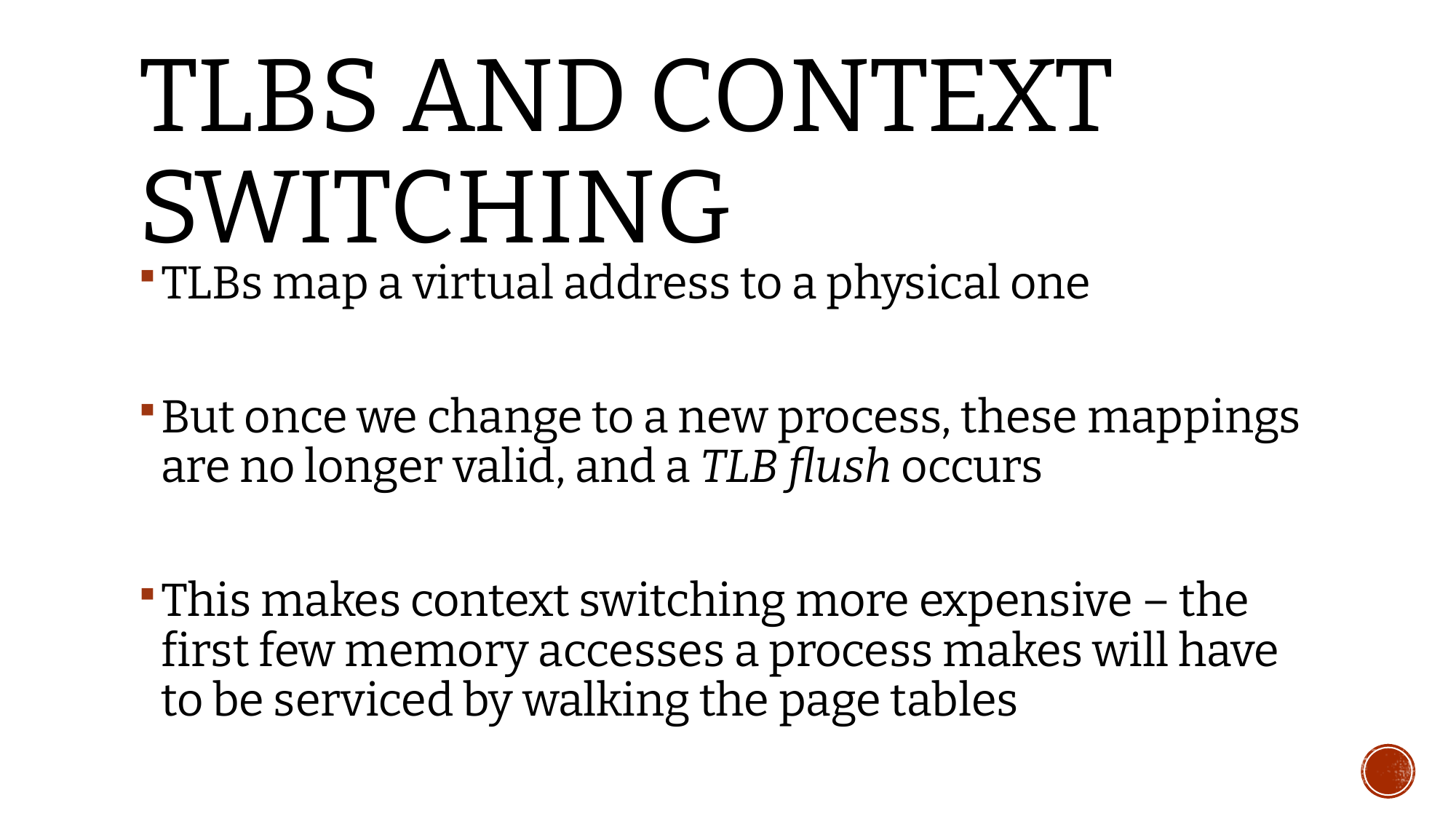

# TLBs and Context Switching
TLBs map a virtual address to a physical one

But once we change to a new process, these mappings are no longer valid, and a TLB flush occurs

This makes context switching more expensive – the first few memory accesses a process makes will have to be serviced by walking the page tables